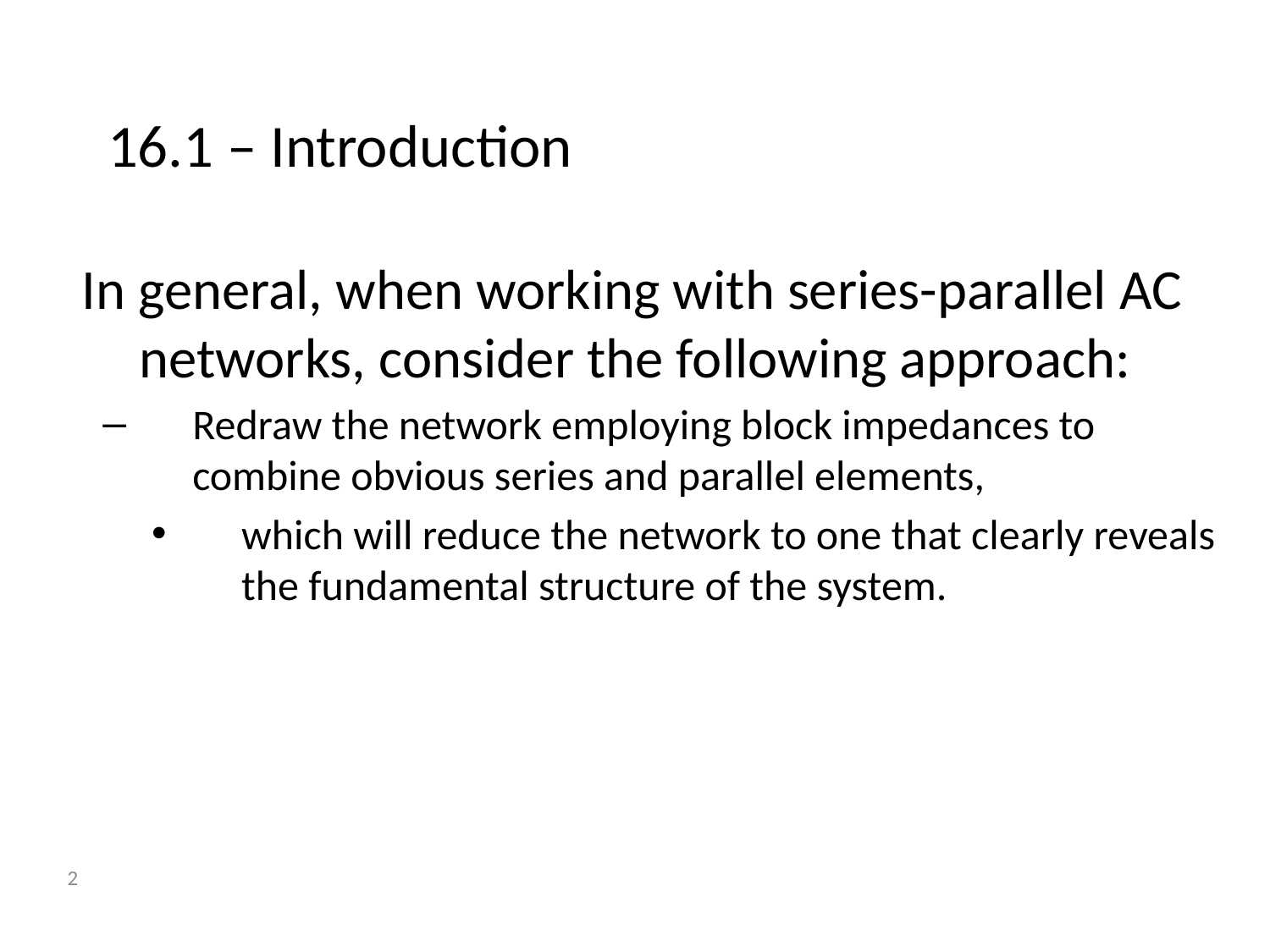

# 16.1 – Introduction
  In general, when working with series-parallel AC networks, consider the following approach:
Redraw the network employing block impedances to combine obvious series and parallel elements,
which will reduce the network to one that clearly reveals the fundamental structure of the system.
2